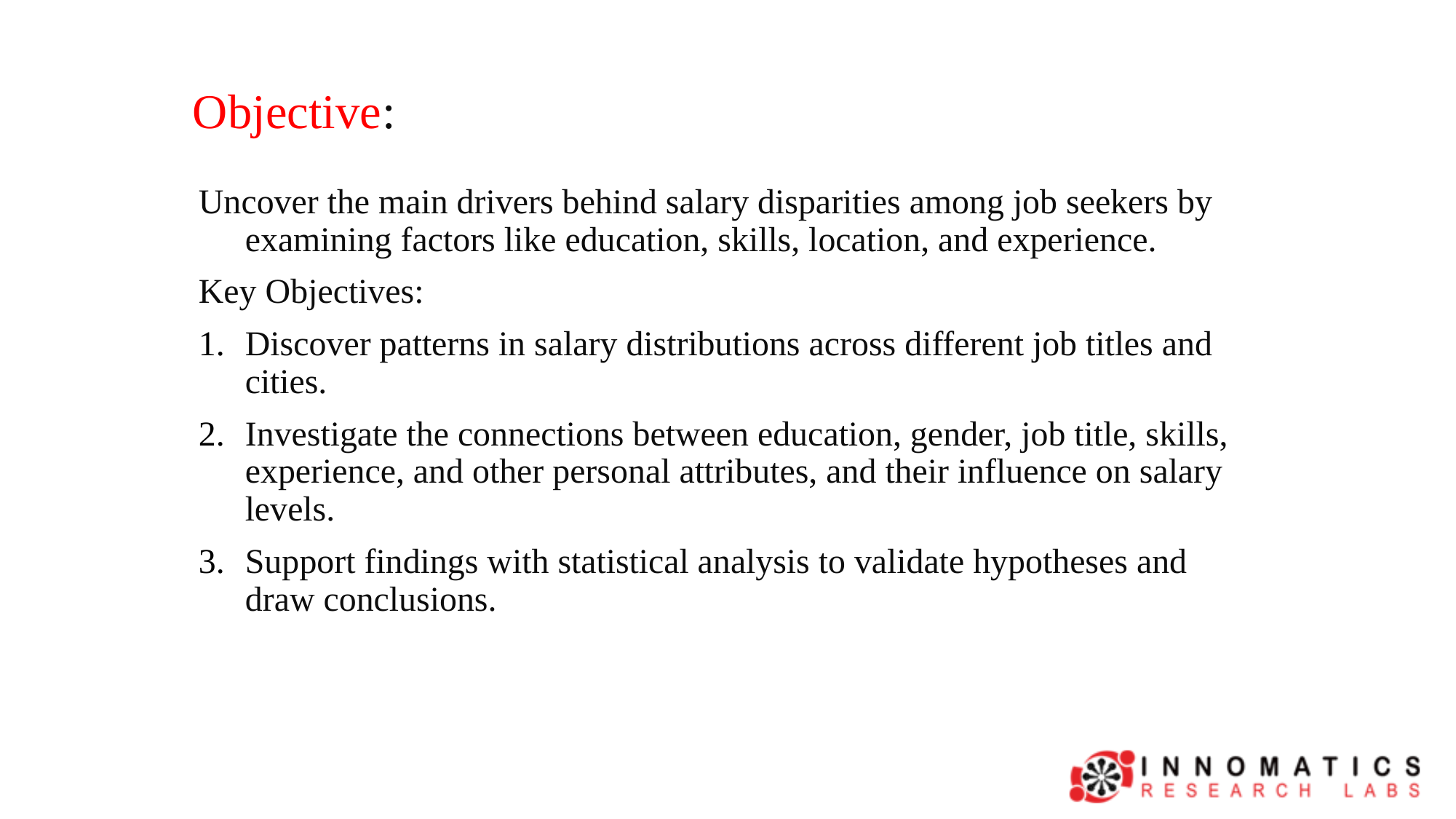

# Objective:
Uncover the main drivers behind salary disparities among job seekers by examining factors like education, skills, location, and experience.
Key Objectives:
Discover patterns in salary distributions across different job titles and cities.
Investigate the connections between education, gender, job title, skills, experience, and other personal attributes, and their influence on salary levels.
Support findings with statistical analysis to validate hypotheses and draw conclusions.